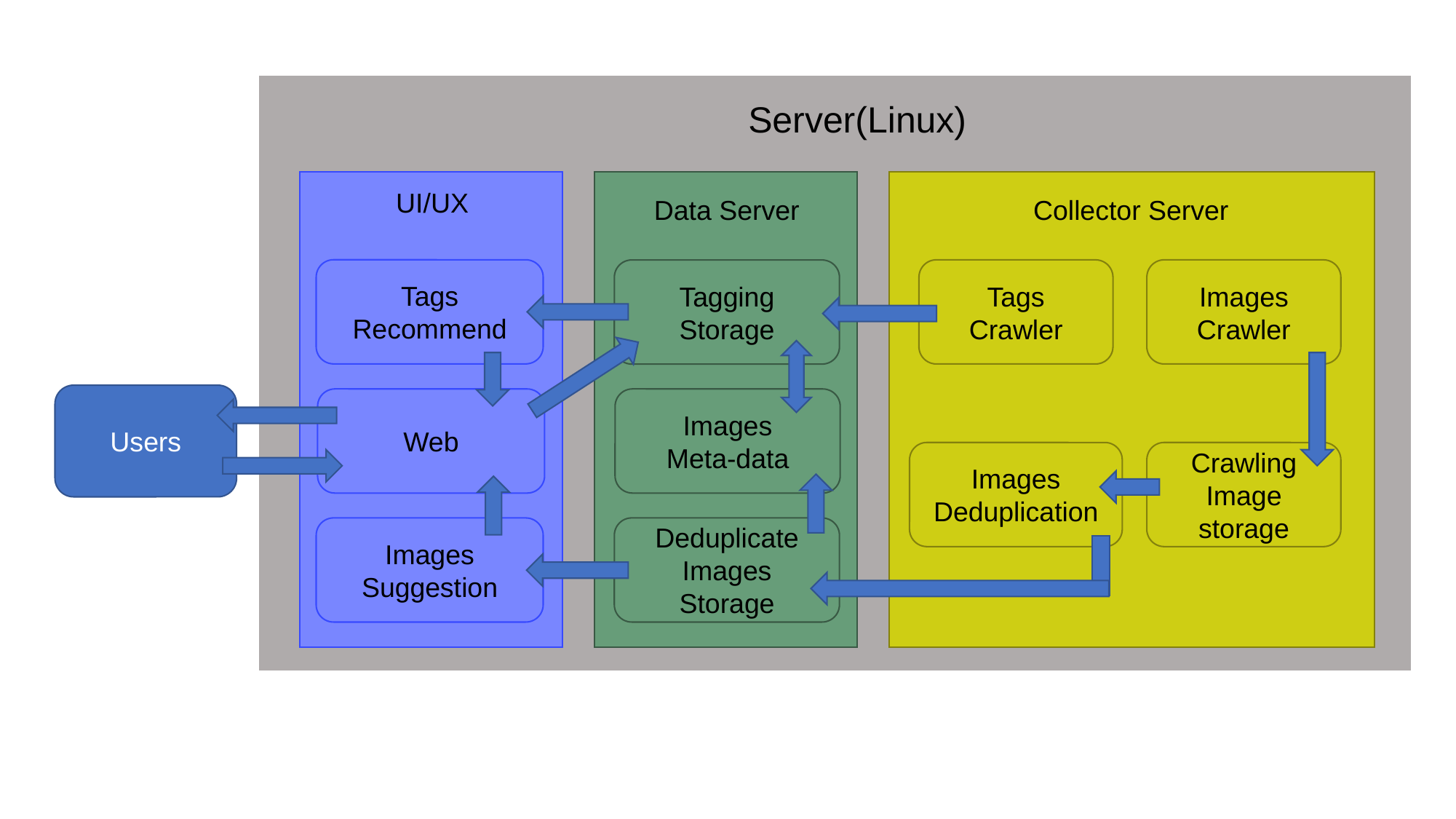

Server(Linux)

UI/UX
Data Server
Collector Server
Tags
Recommend
Tags
Crawler
Images
Crawler
Tagging
Storage

Users
Web
Images
Meta-data

Images
Deduplication
Crawling
Image
storage

Images Suggestion
Deduplicate
Images
Storage